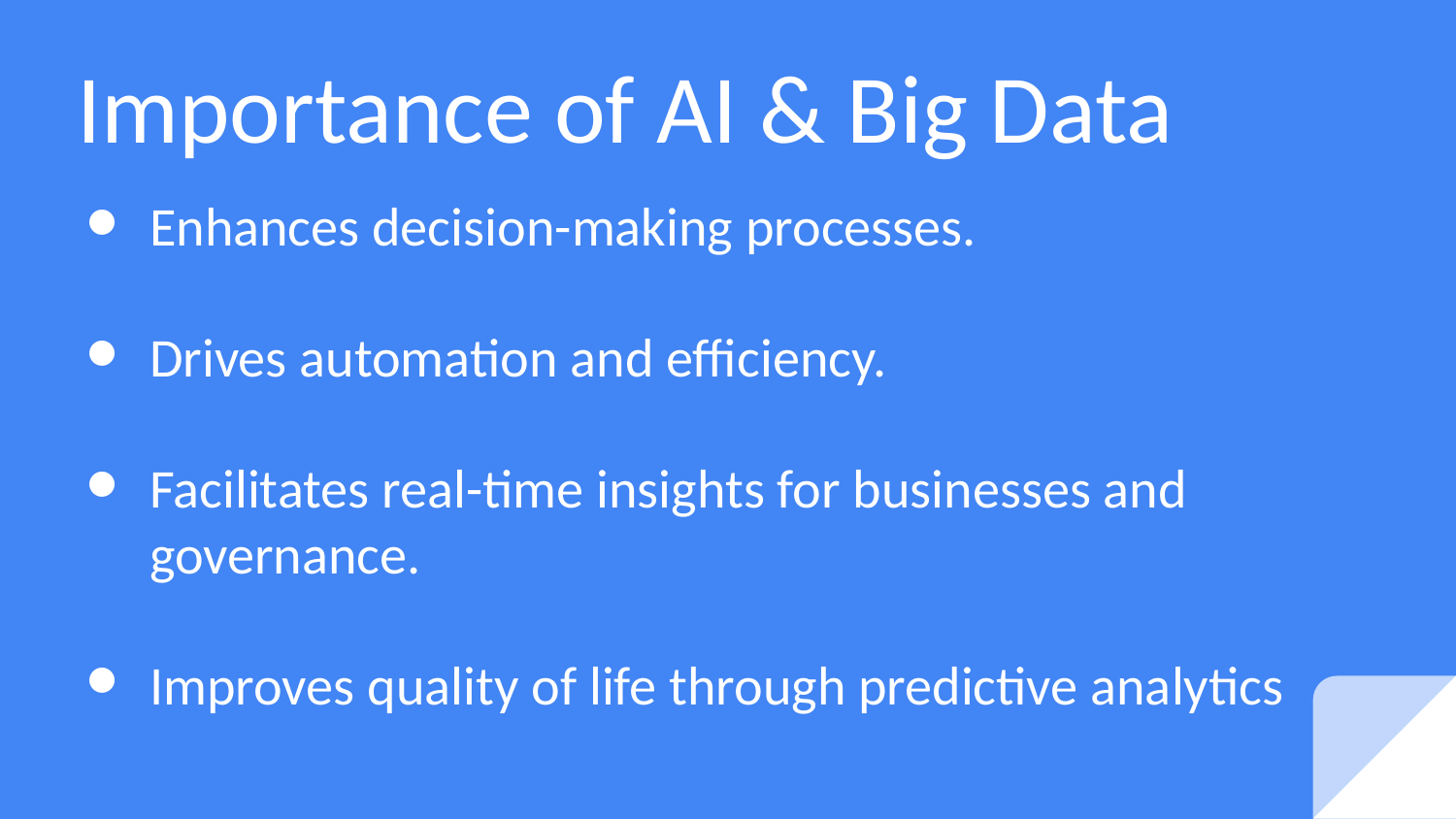

# Importance of AI & Big Data
Enhances decision-making processes.

Drives automation and efficiency.

Facilitates real-time insights for businesses and governance.

Improves quality of life through predictive analytics